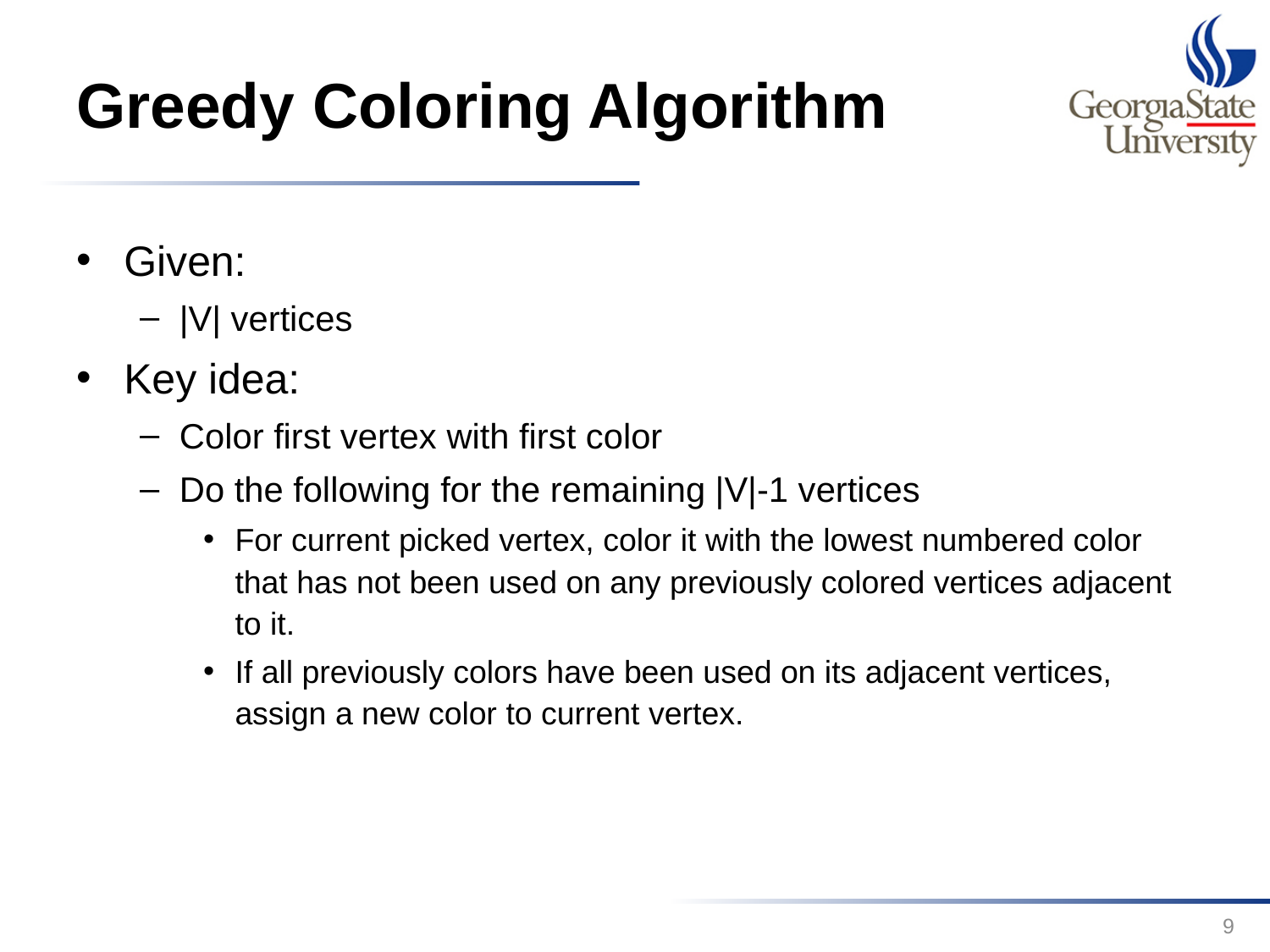

# Greedy Coloring Algorithm
Given:
|V| vertices
Key idea:
Color first vertex with first color
Do the following for the remaining |V|-1 vertices
For current picked vertex, color it with the lowest numbered color that has not been used on any previously colored vertices adjacent to it.
If all previously colors have been used on its adjacent vertices, assign a new color to current vertex.
9